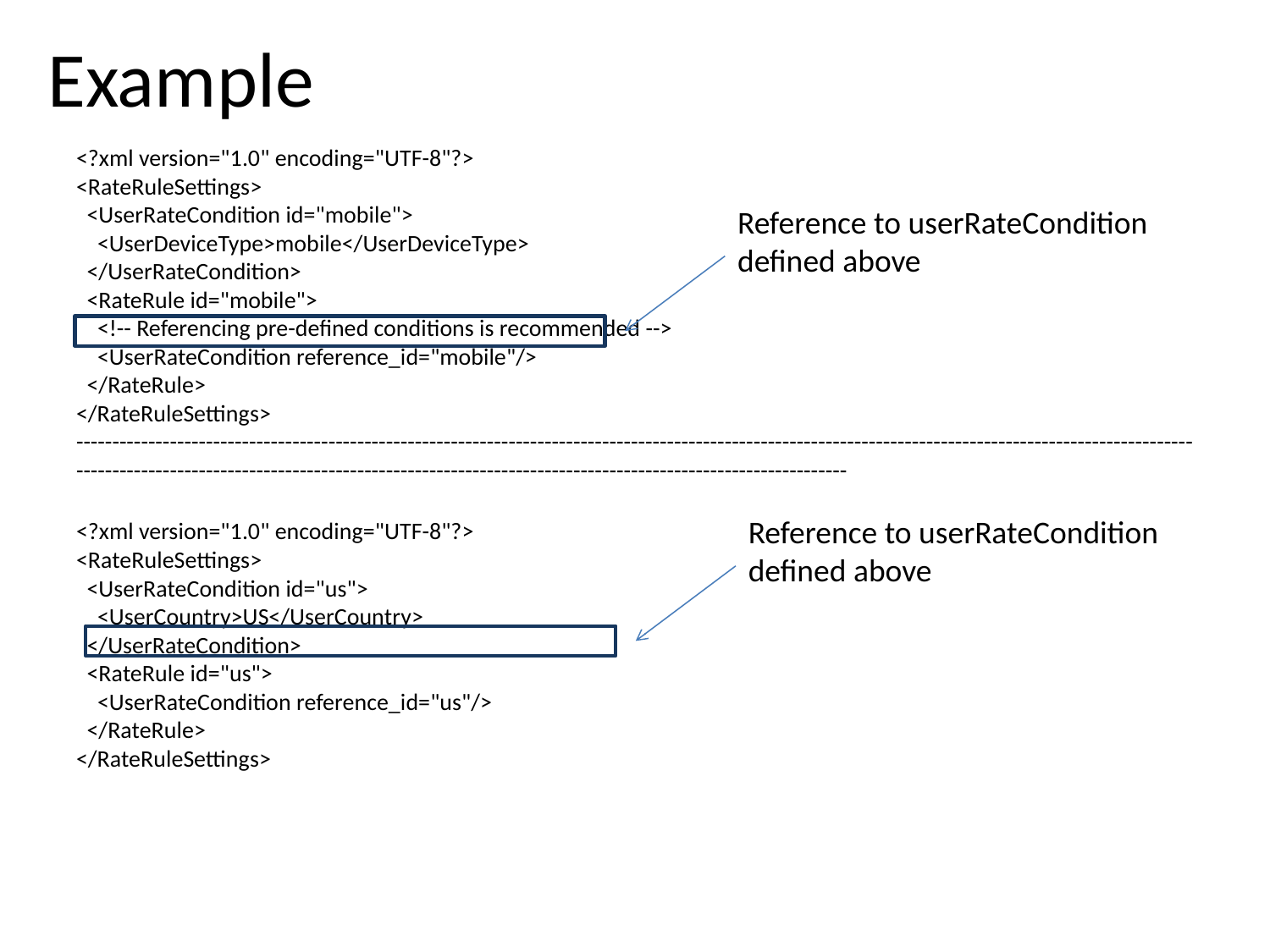

# Example
<?xml version="1.0" encoding="UTF-8"?>
<RateRuleSettings>
  <UserRateCondition id="mobile">
    <UserDeviceType>mobile</UserDeviceType>
  </UserRateCondition>
  <RateRule id="mobile">
    <!-- Referencing pre-defined conditions is recommended -->
    <UserRateCondition reference_id="mobile"/>
  </RateRule>
</RateRuleSettings>
----------------------------------------------------------------------------------------------------------------------------------------------------------------------------------------------------------------------------------------------------------------------
<?xml version="1.0" encoding="UTF-8"?>
<RateRuleSettings>
  <UserRateCondition id="us">
    <UserCountry>US</UserCountry>
  </UserRateCondition>
  <RateRule id="us">
    <UserRateCondition reference_id="us"/>
  </RateRule>
</RateRuleSettings>
Reference to userRateCondition defined above

Reference to userRateCondition defined above